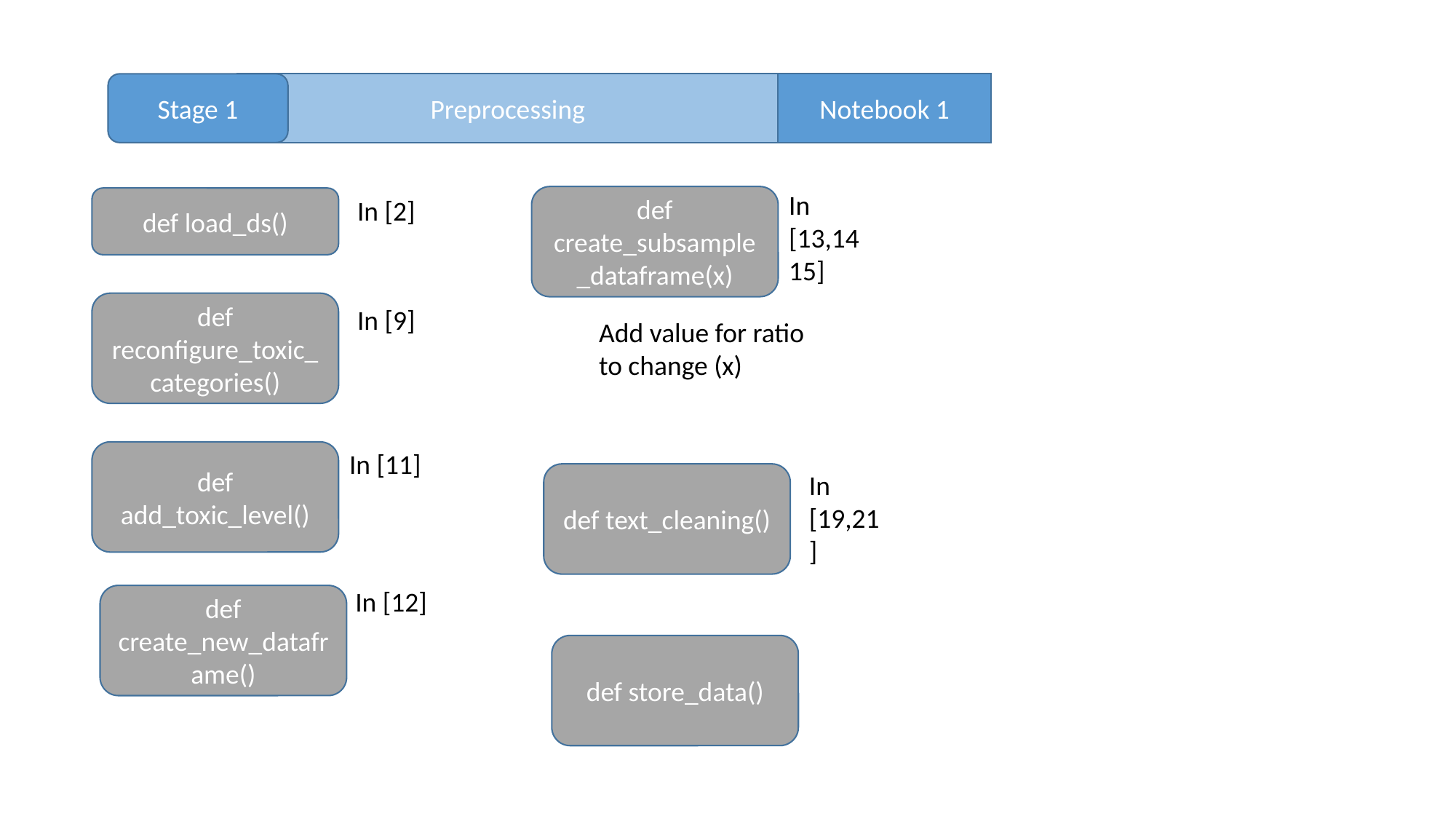

Stage 1
Preprocessing
Notebook 1
In [13,1415]
def create_subsample_dataframe(x)
def load_ds()
In [2]
def reconfigure_toxic_categories()
In [9]
Add value for ratio to change (x)
def add_toxic_level()
In [11]
In [19,21]
def text_cleaning()
In [12]
def create_new_dataframe()
def store_data()